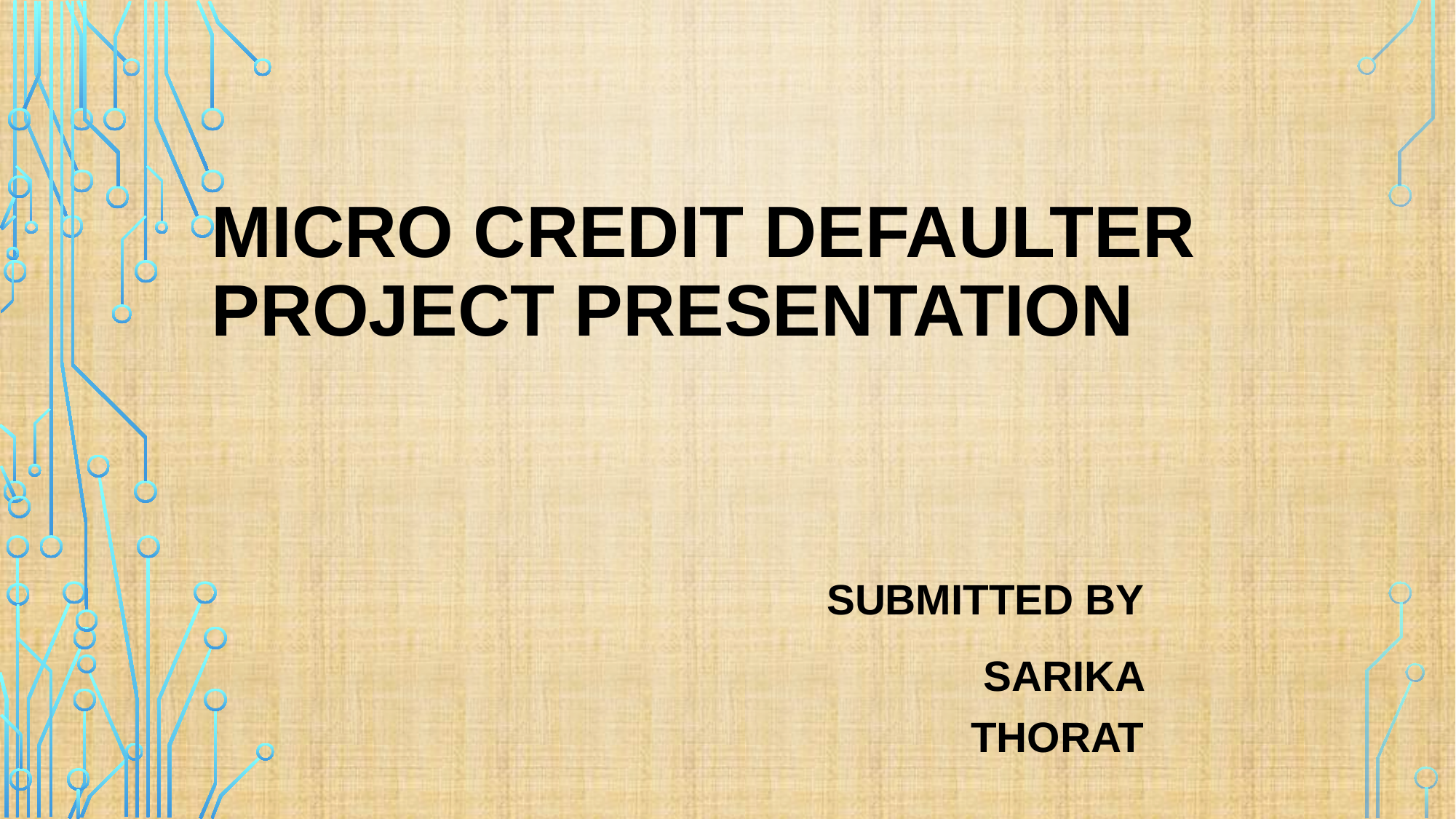

# Micro Credit Defaulter Project Presentation
Submitted By
  Sarika Thorat